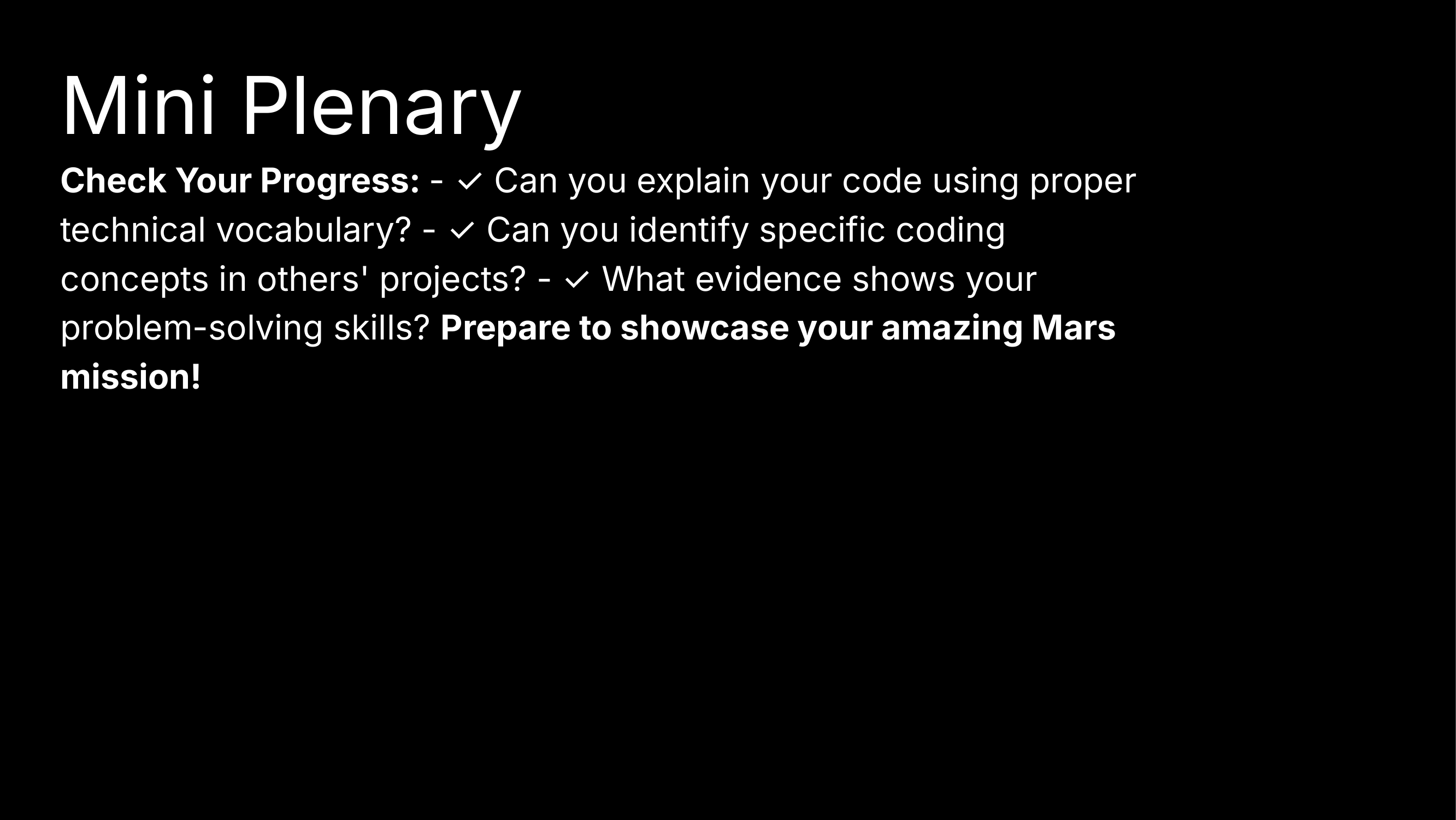

Mini Plenary
Check Your Progress: - ✓ Can you explain your code using proper technical vocabulary? - ✓ Can you identify specific coding concepts in others' projects? - ✓ What evidence shows your problem-solving skills? Prepare to showcase your amazing Mars mission!